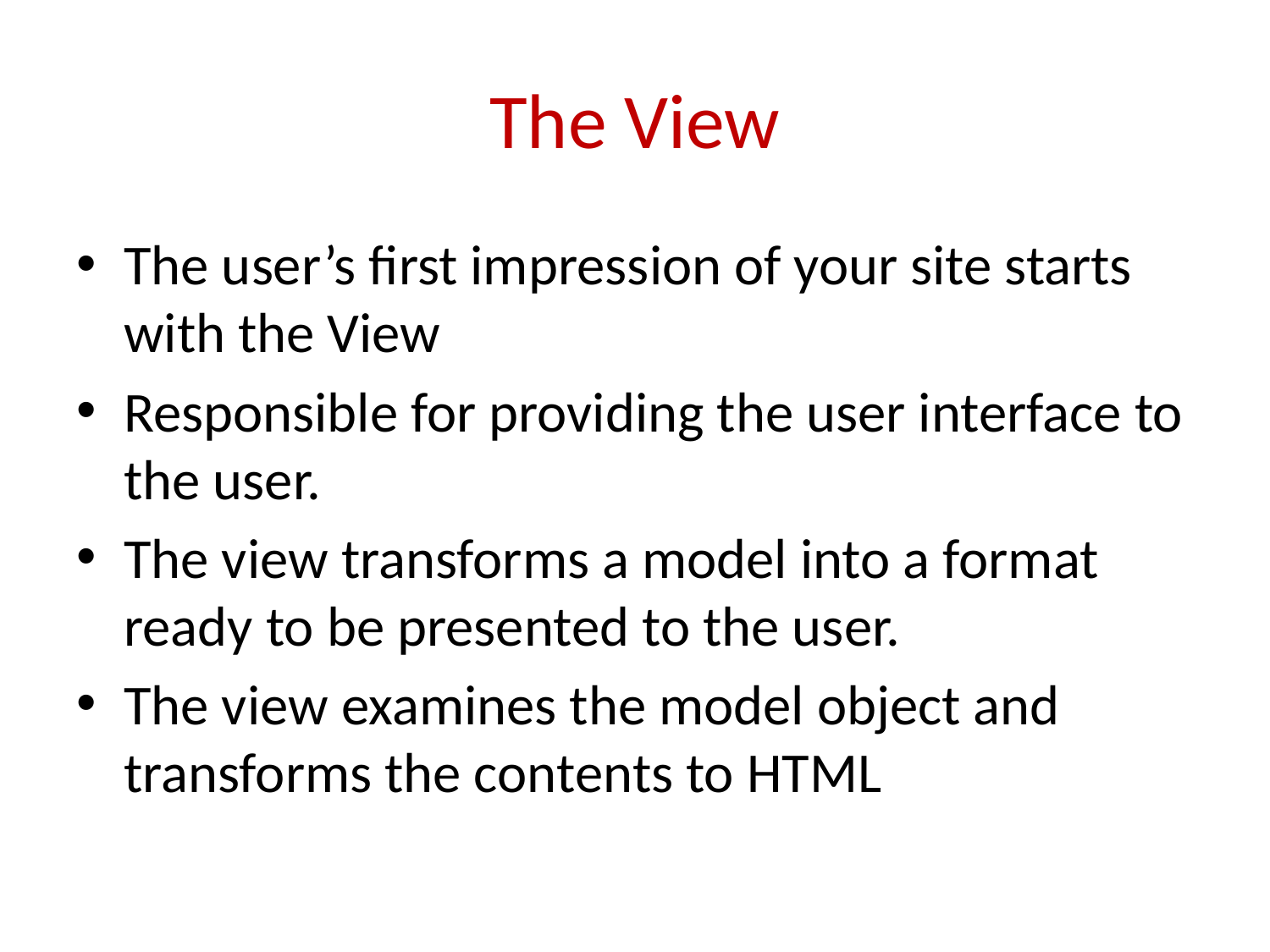

# The View
The user’s first impression of your site starts with the View
Responsible for providing the user interface to the user.
The view transforms a model into a format ready to be presented to the user.
The view examines the model object and transforms the contents to HTML